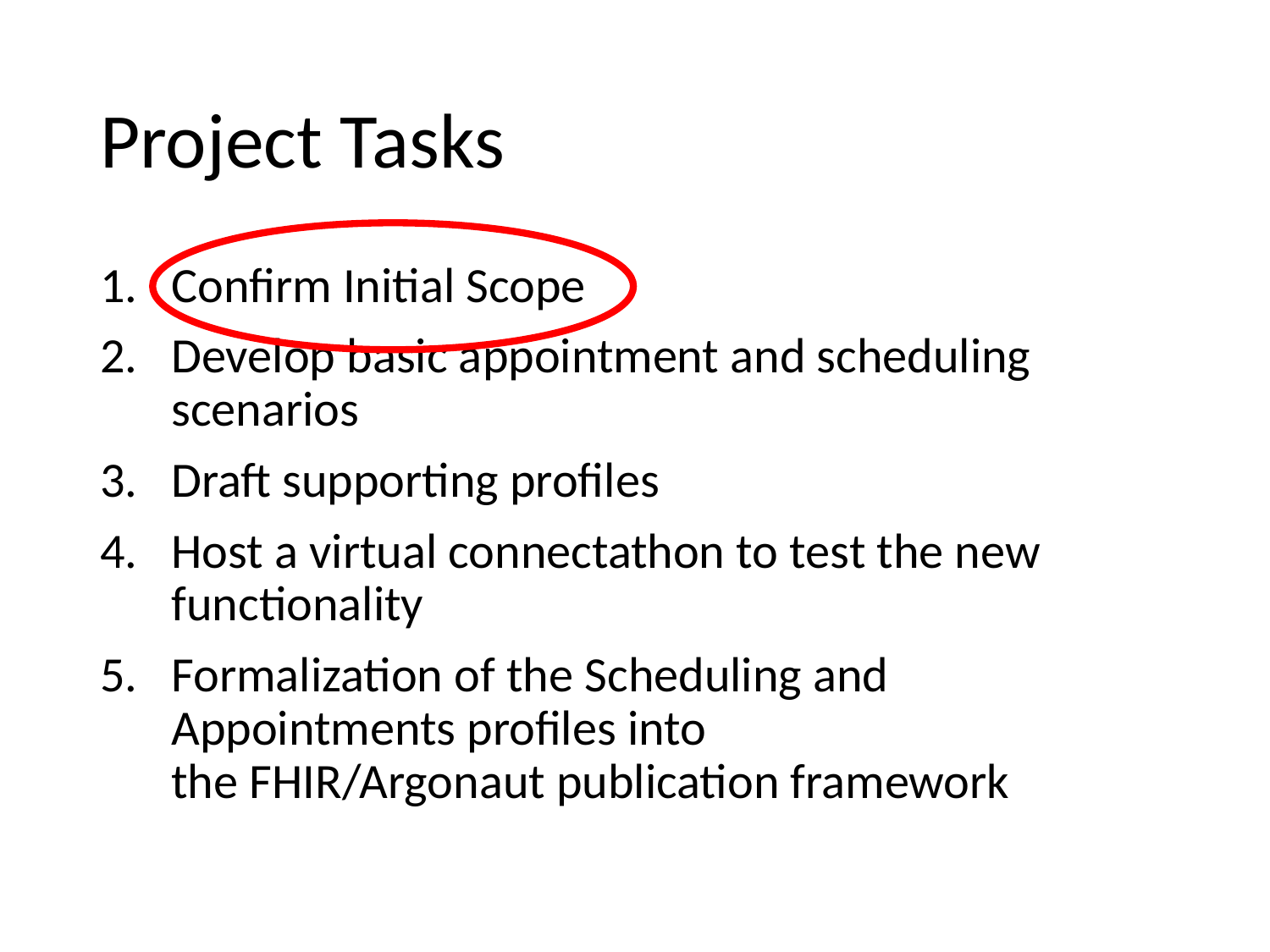

# Project Tasks

Confirm Initial Scope
Develop basic appointment and scheduling scenarios
Draft supporting profiles
Host a virtual connectathon to test the new functionality
Formalization of the Scheduling and Appointments profiles into the FHIR/Argonaut publication framework